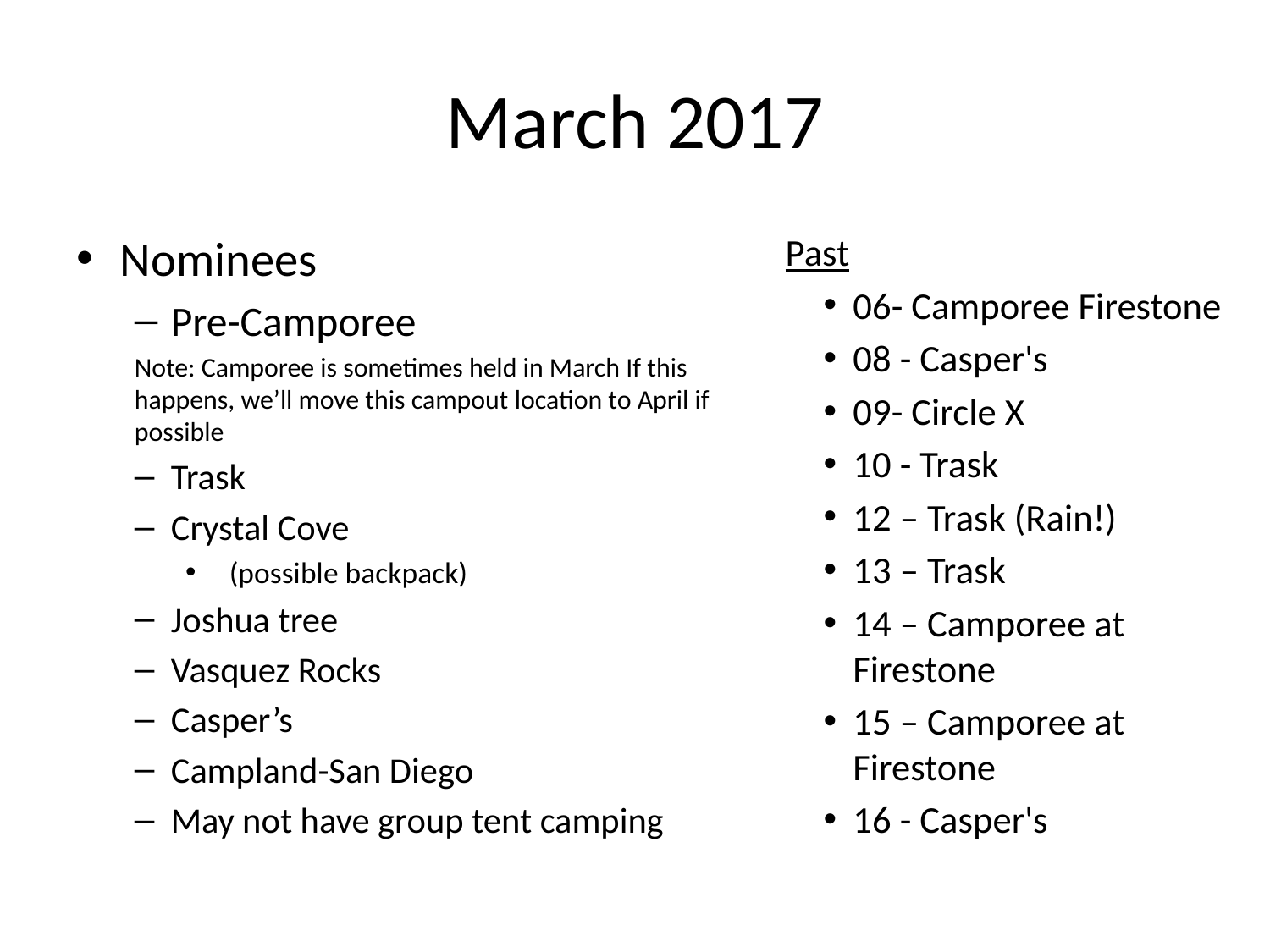

# March 2017
Nominees
Pre-Camporee
Note: Camporee is sometimes held in March If this happens, we’ll move this campout location to April if possible
Trask
Crystal Cove
(possible backpack)
Joshua tree
Vasquez Rocks
Casper’s
Campland-San Diego
	May not have group tent camping

Past
06- Camporee Firestone
08 - Casper's
09- Circle X
10 - Trask
12 – Trask (Rain!)
13 – Trask
14 – Camporee at Firestone
15 – Camporee at Firestone
16 - Casper's